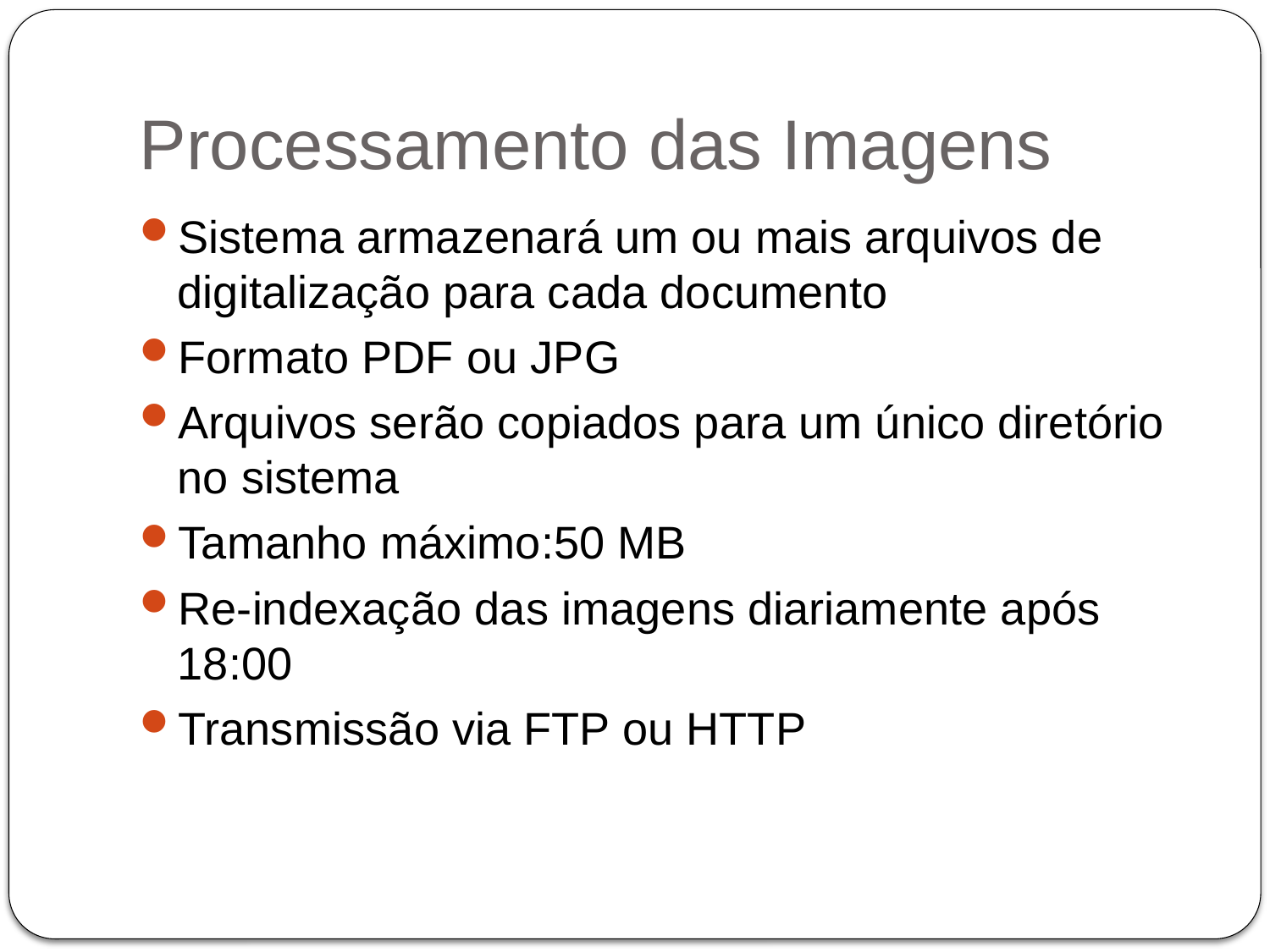

# Processamento das Imagens
Sistema armazenará um ou mais arquivos de digitalização para cada documento
Formato PDF ou JPG
Arquivos serão copiados para um único diretório no sistema
Tamanho máximo:50 MB
Re-indexação das imagens diariamente após 18:00
Transmissão via FTP ou HTTP